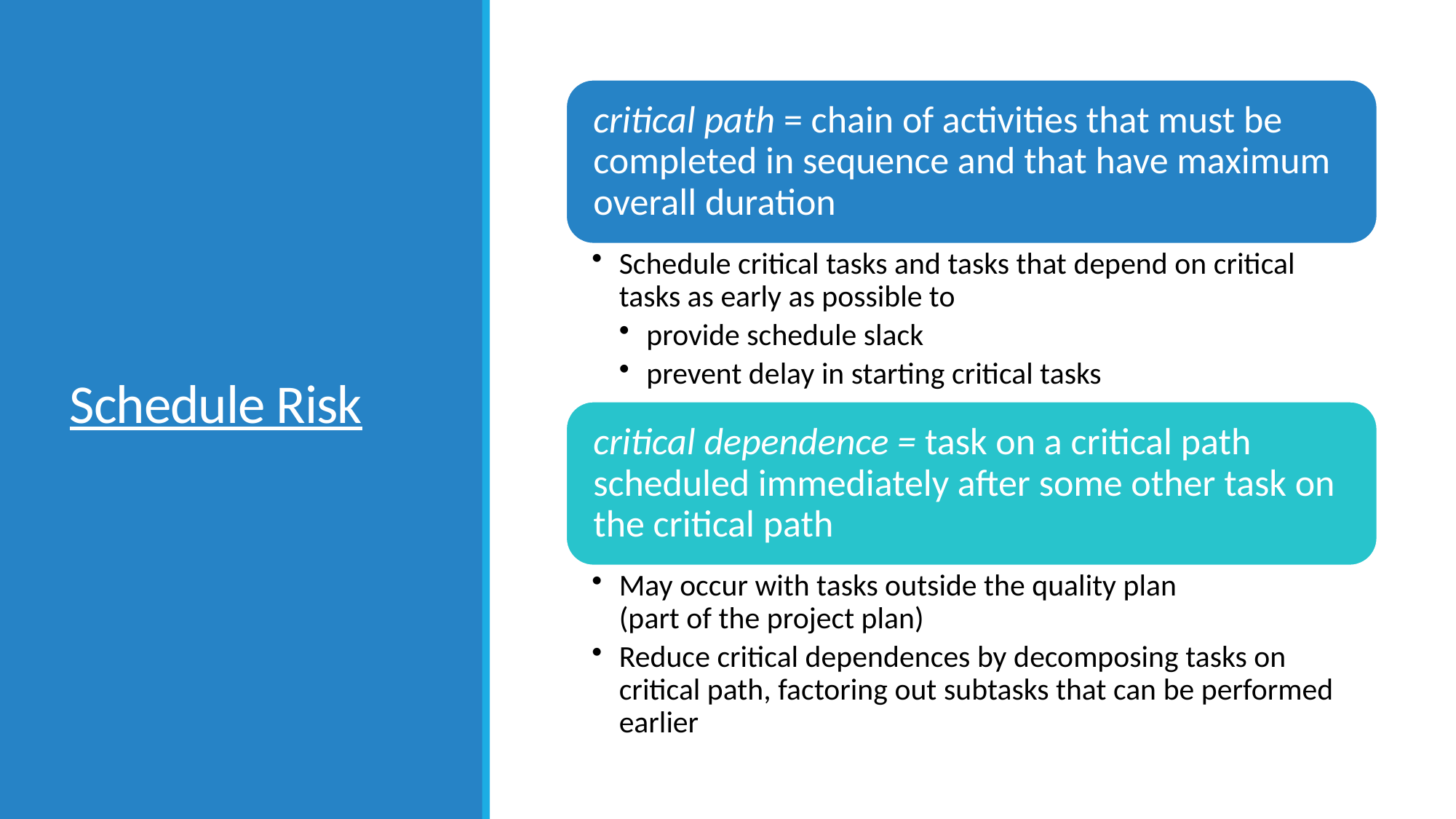

# Schedule Risk
critical path = chain of activities that must be completed in sequence and that have maximum overall duration
Schedule critical tasks and tasks that depend on critical tasks as early as possible to
provide schedule slack
prevent delay in starting critical tasks
critical dependence = task on a critical path scheduled immediately after some other task on the critical path
May occur with tasks outside the quality plan
(part of the project plan)
Reduce critical dependences by decomposing tasks on critical path, factoring out subtasks that can be performed earlier